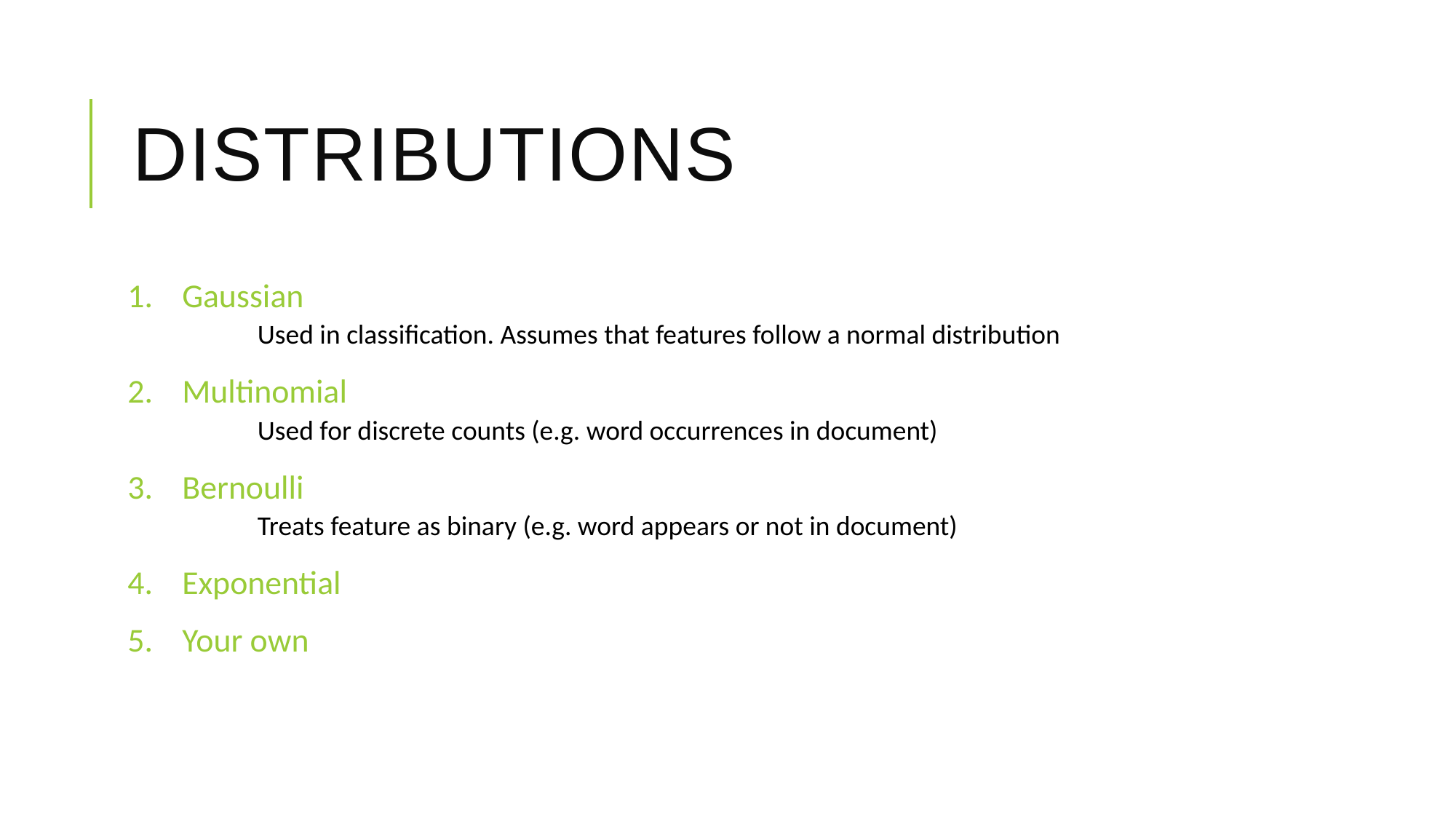

# Distributions
Gaussian
	Used in classification. Assumes that features follow a normal distribution
Multinomial
	Used for discrete counts (e.g. word occurrences in document)
Bernoulli
	Treats feature as binary (e.g. word appears or not in document)
Exponential
Your own